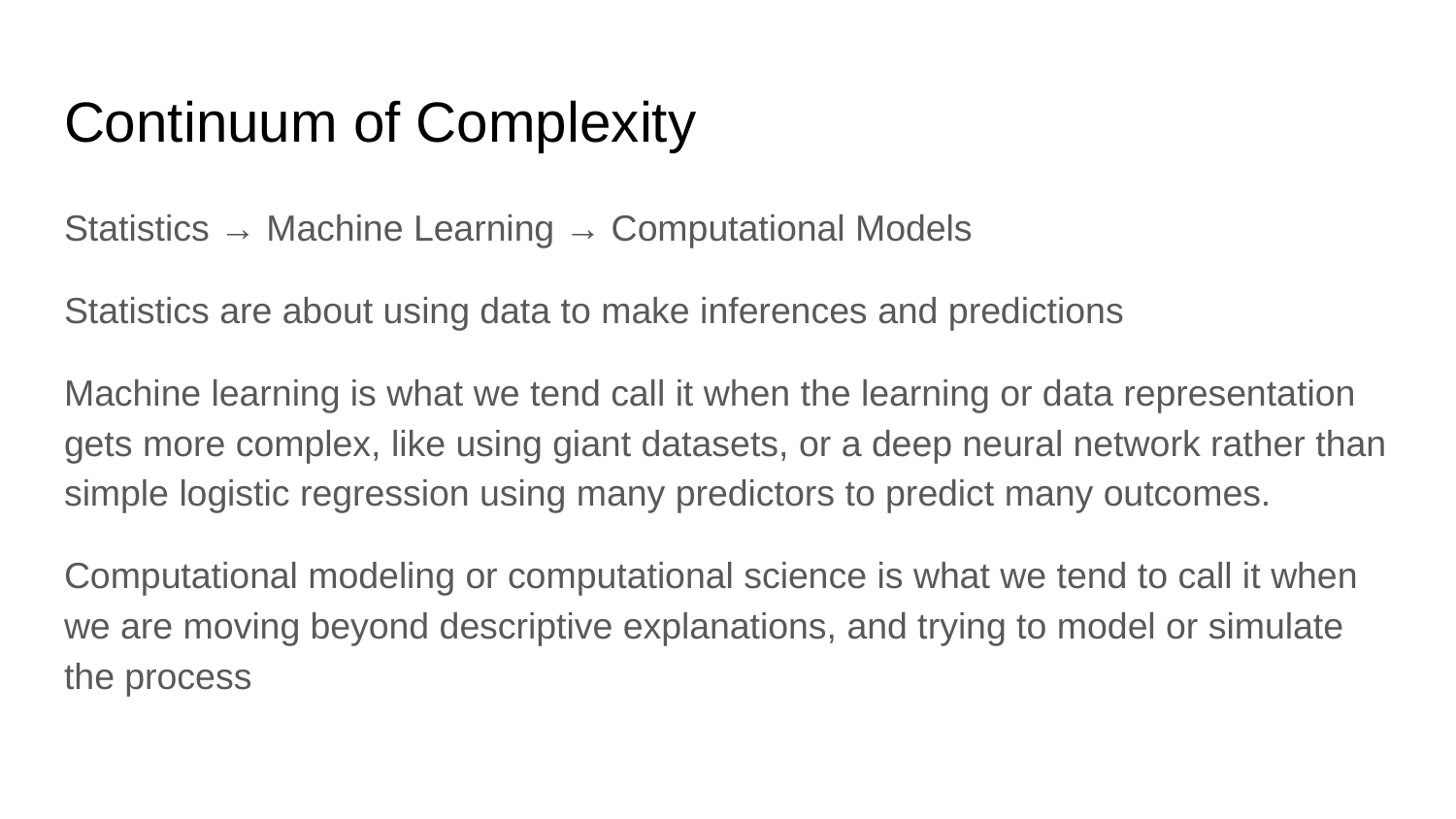

# Continuum of Complexity
Statistics → Machine Learning → Computational Models
Statistics are about using data to make inferences and predictions
Machine learning is what we tend call it when the learning or data representation gets more complex, like using giant datasets, or a deep neural network rather than simple logistic regression using many predictors to predict many outcomes.
Computational modeling or computational science is what we tend to call it when we are moving beyond descriptive explanations, and trying to model or simulate the process